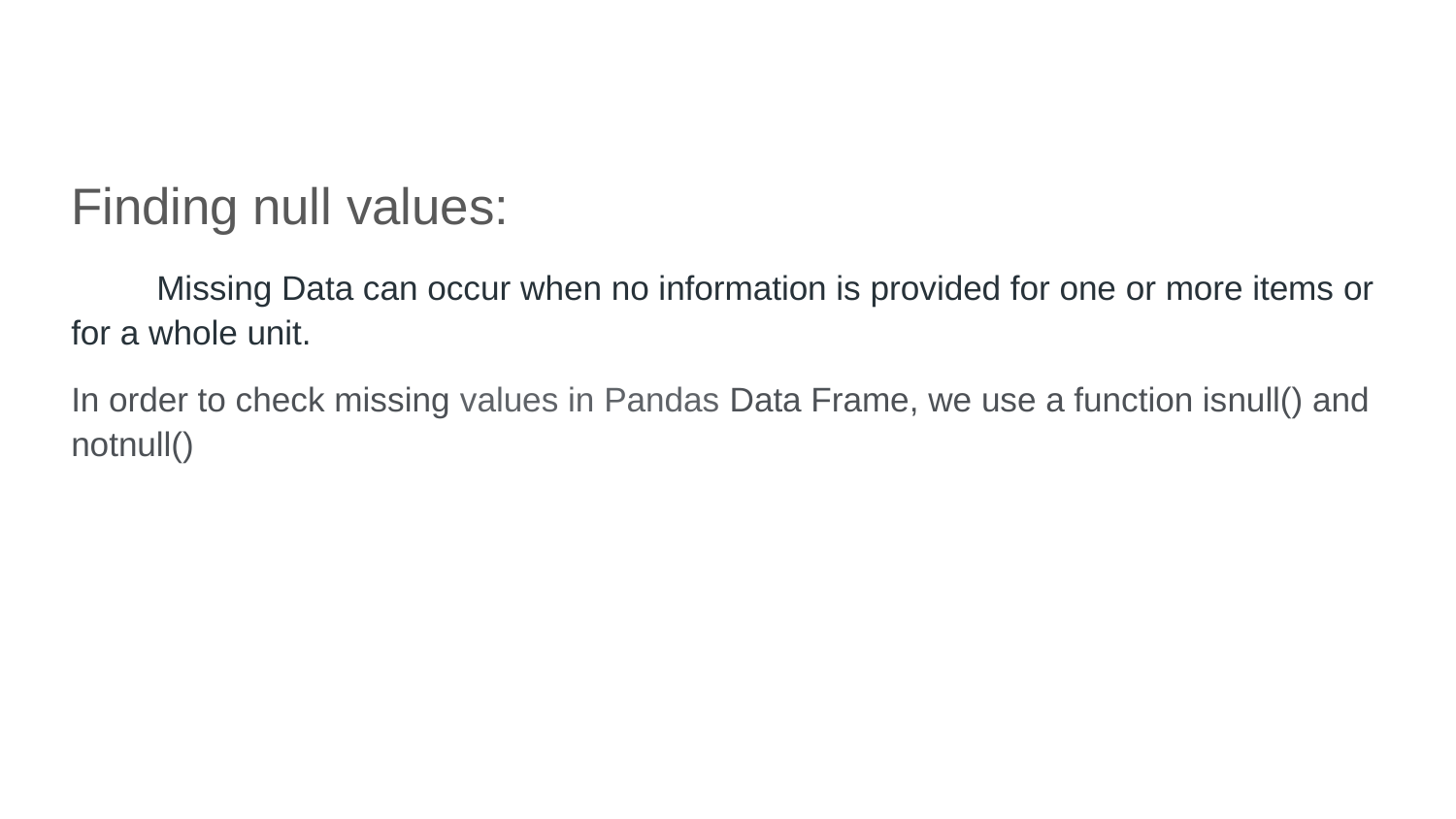

# Finding null values:
        Missing Data can occur when no information is provided for one or more items or for a whole unit.
In order to check missing values in Pandas Data Frame, we use a function isnull() and notnull()